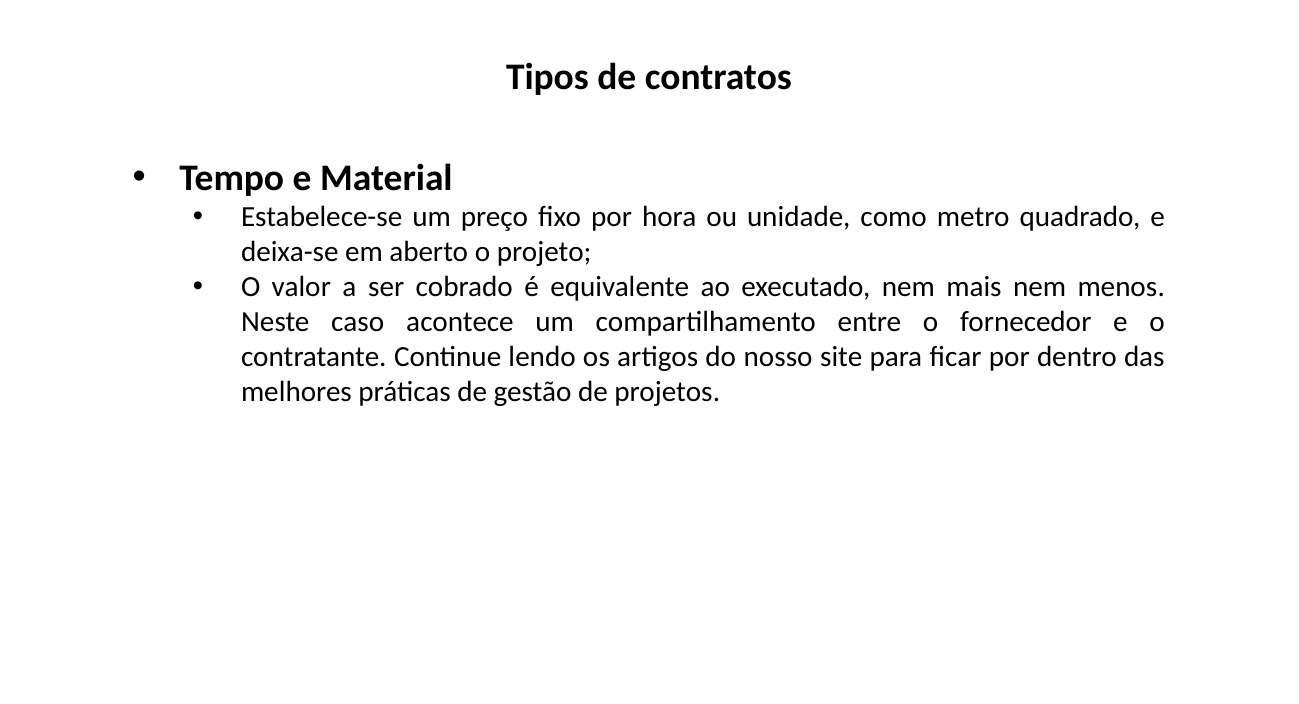

Tipos de contratos
Tempo e Material
Estabelece-se um preço fixo por hora ou unidade, como metro quadrado, e deixa-se em aberto o projeto;
O valor a ser cobrado é equivalente ao executado, nem mais nem menos. Neste caso acontece um compartilhamento entre o fornecedor e o contratante. Continue lendo os artigos do nosso site para ficar por dentro das melhores práticas de gestão de projetos.
EXEMLO